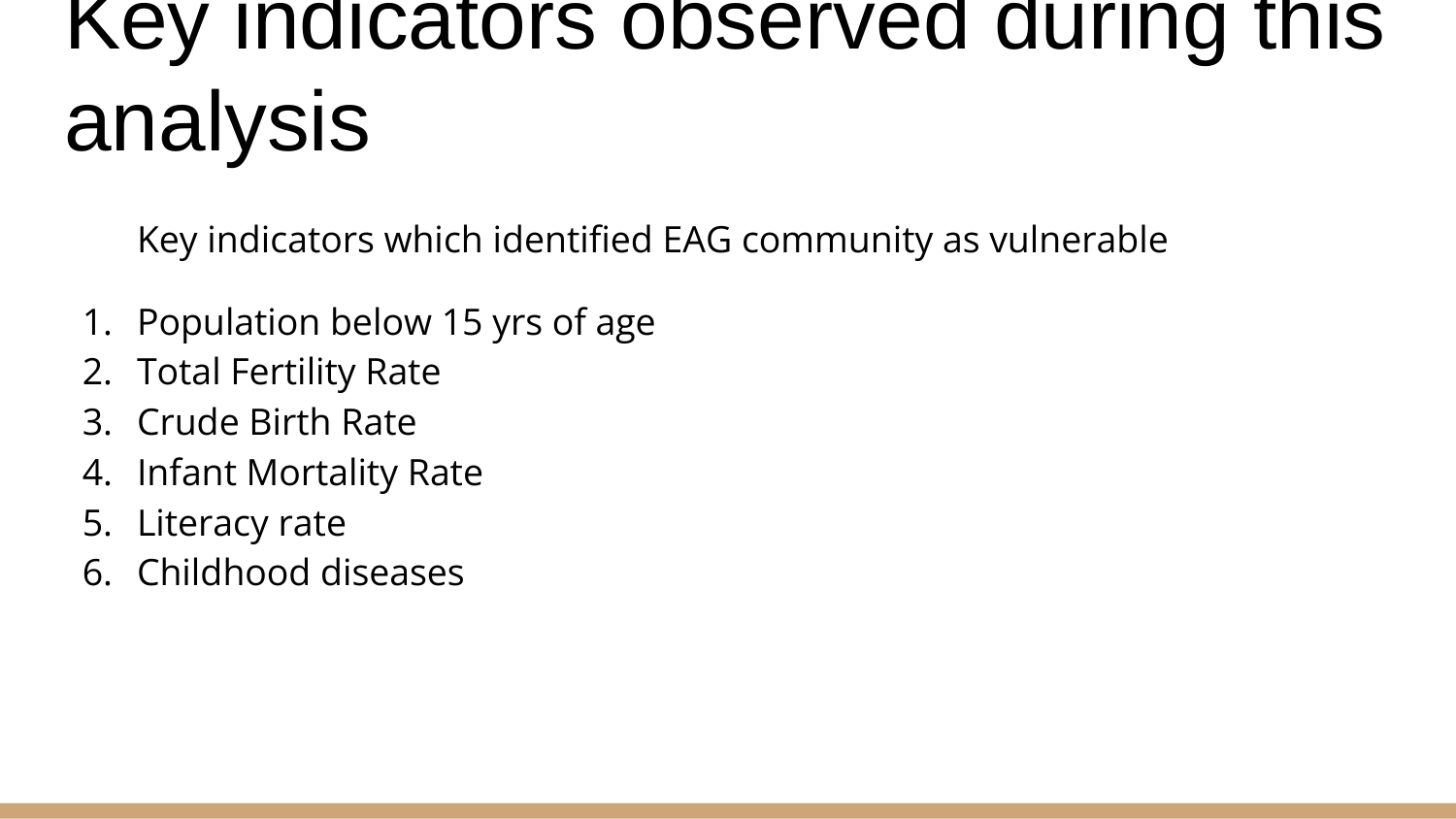

# Key indicators observed during this analysis
Key indicators which identified EAG community as vulnerable
Population below 15 yrs of age
Total Fertility Rate
Crude Birth Rate
Infant Mortality Rate
Literacy rate
Childhood diseases